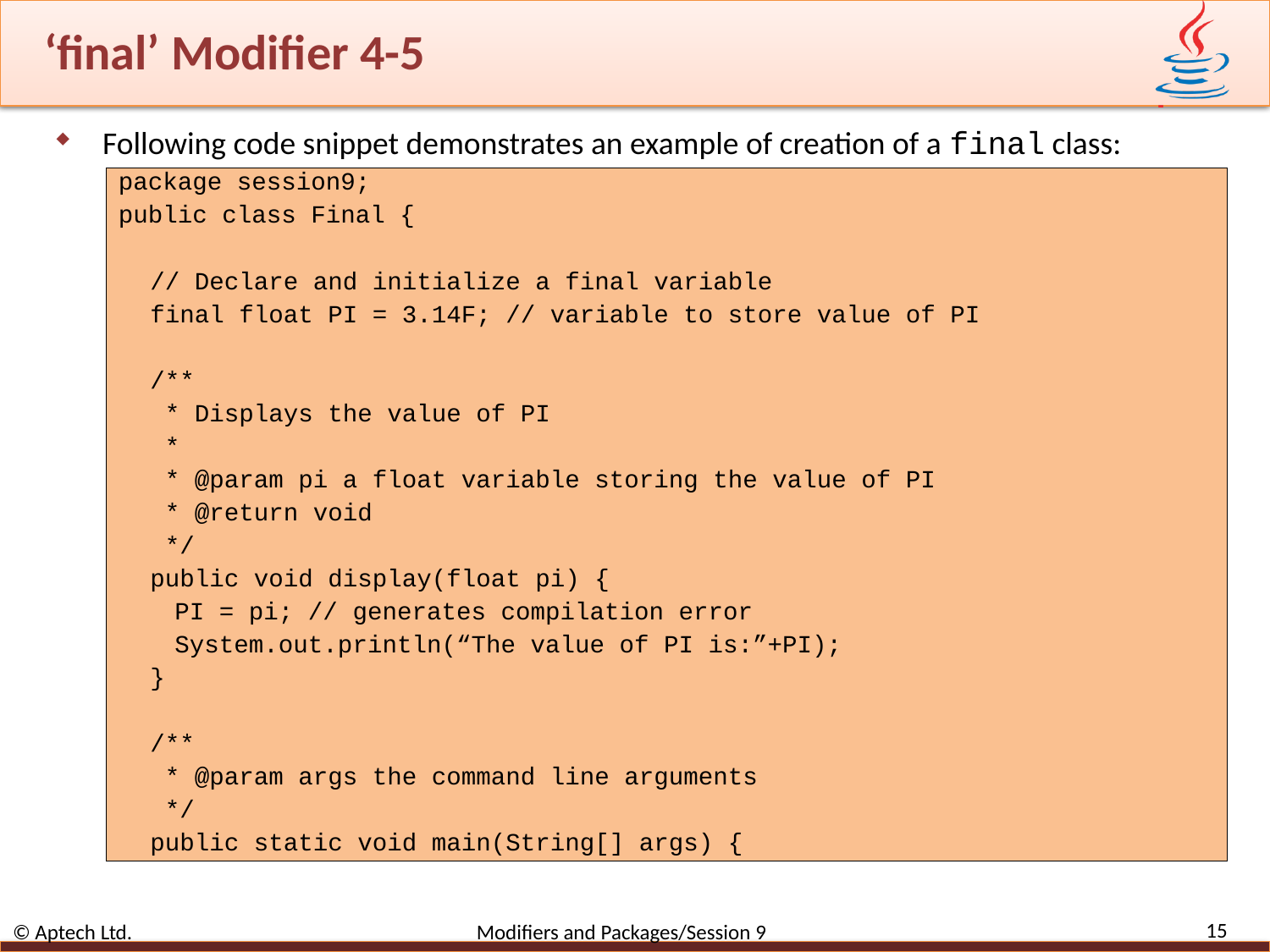

# ‘final’ Modifier 4-5
Following code snippet demonstrates an example of creation of a final class:
package session9;
public class Final {

// Declare and initialize a final variable
final float PI = 3.14F; // variable to store value of PI

/**
 * Displays the value of PI
 *
 * @param pi a float variable storing the value of PI
 * @return void
 */
public void display(float pi) {
PI = pi; // generates compilation error
System.out.println(“The value of PI is:”+PI);
}

/**
 * @param args the command line arguments
 */
public static void main(String[] args) {
15
© Aptech Ltd.                                                                       Modifiers and Packages/Session 9